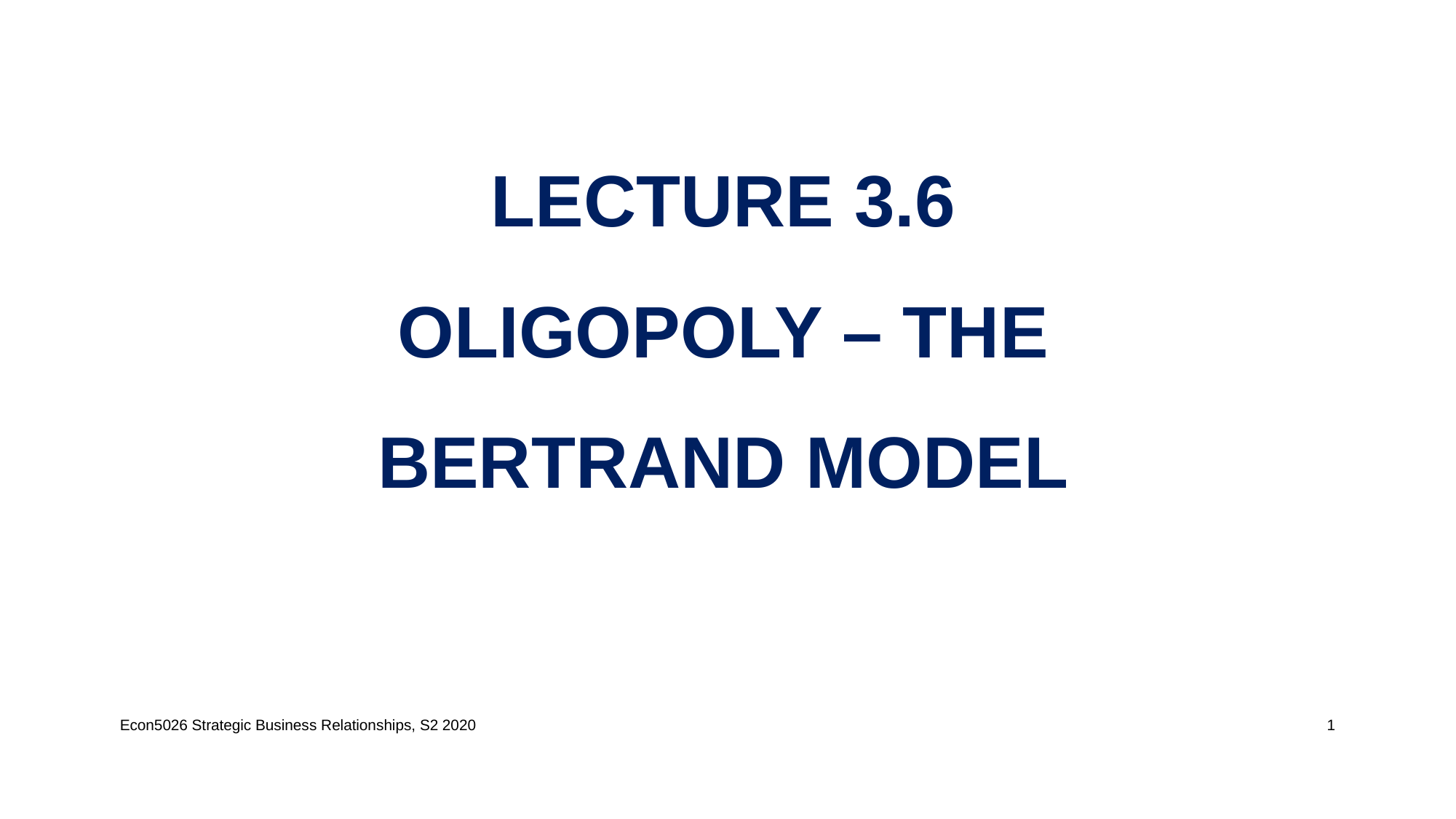

# Lecture 3.6 Oligopoly – The Bertrand model
Econ5026 Strategic Business Relationships, S2 2020
1